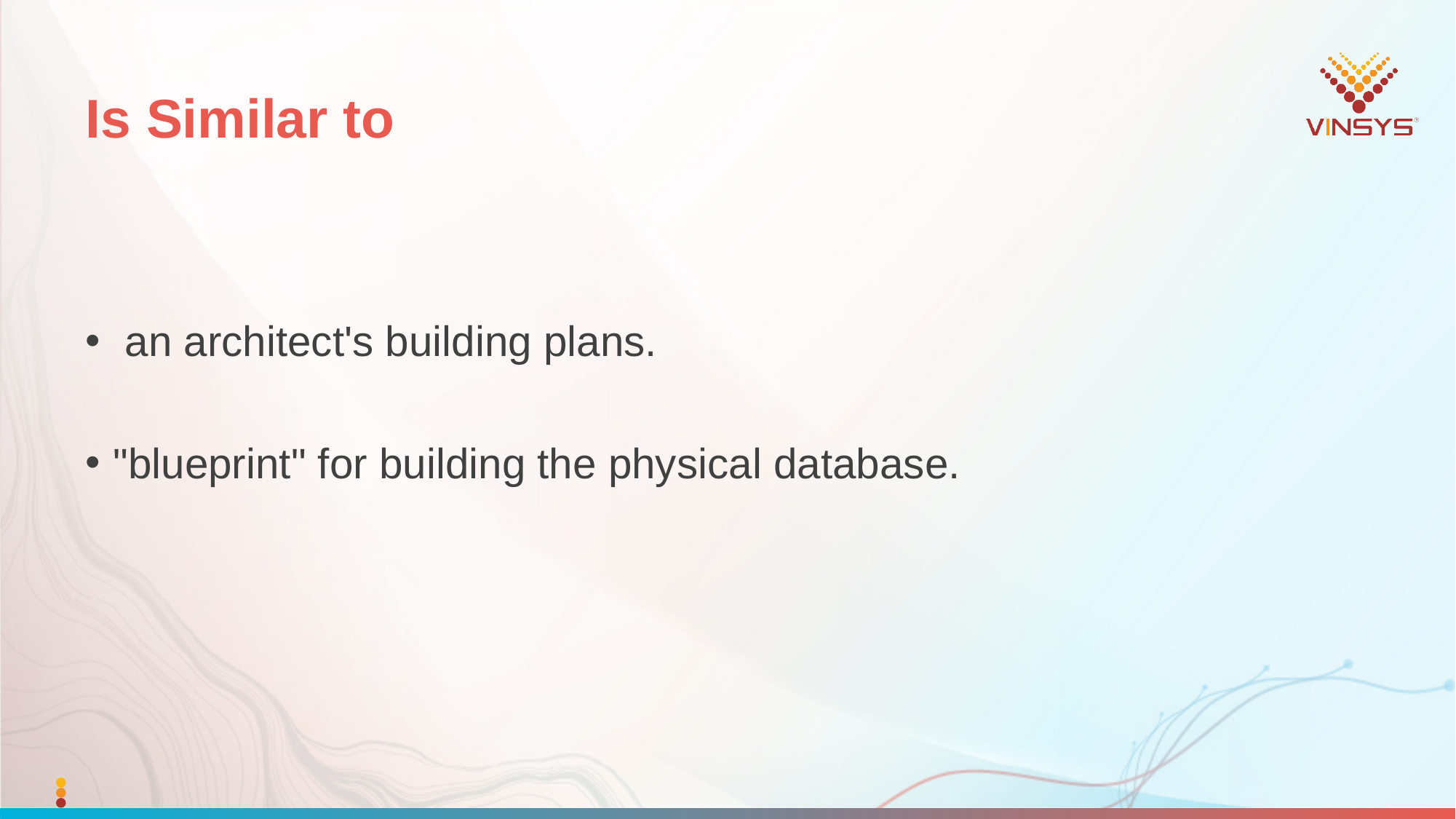

# Is Similar to

 an architect's building plans.

"blueprint" for building the physical database.